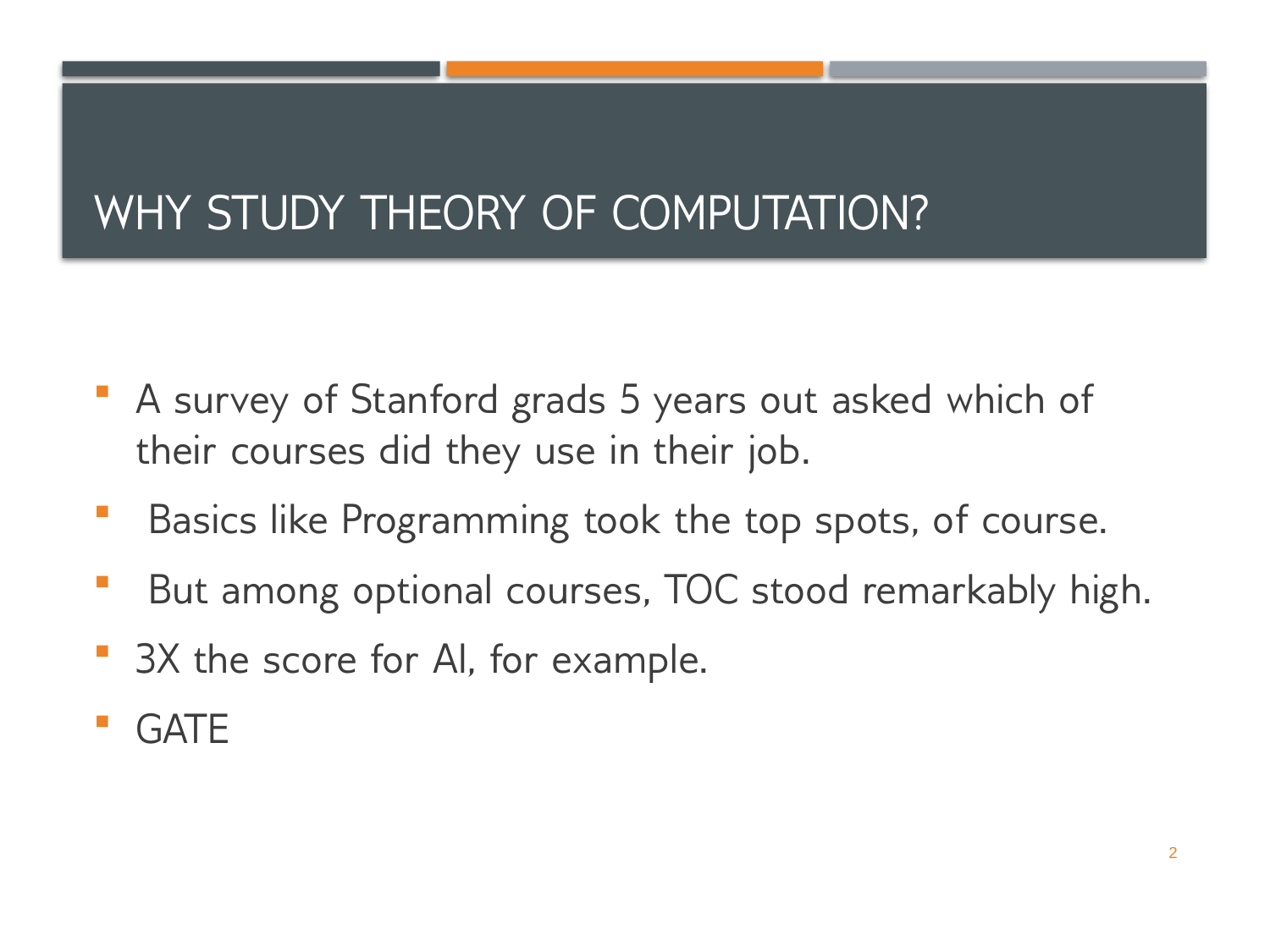

# Why Study Theory of Computation?
A survey of Stanford grads 5 years out asked which of their courses did they use in their job.
 Basics like Programming took the top spots, of course.
 But among optional courses, TOC stood remarkably high.
3X the score for AI, for example.
GATE
2